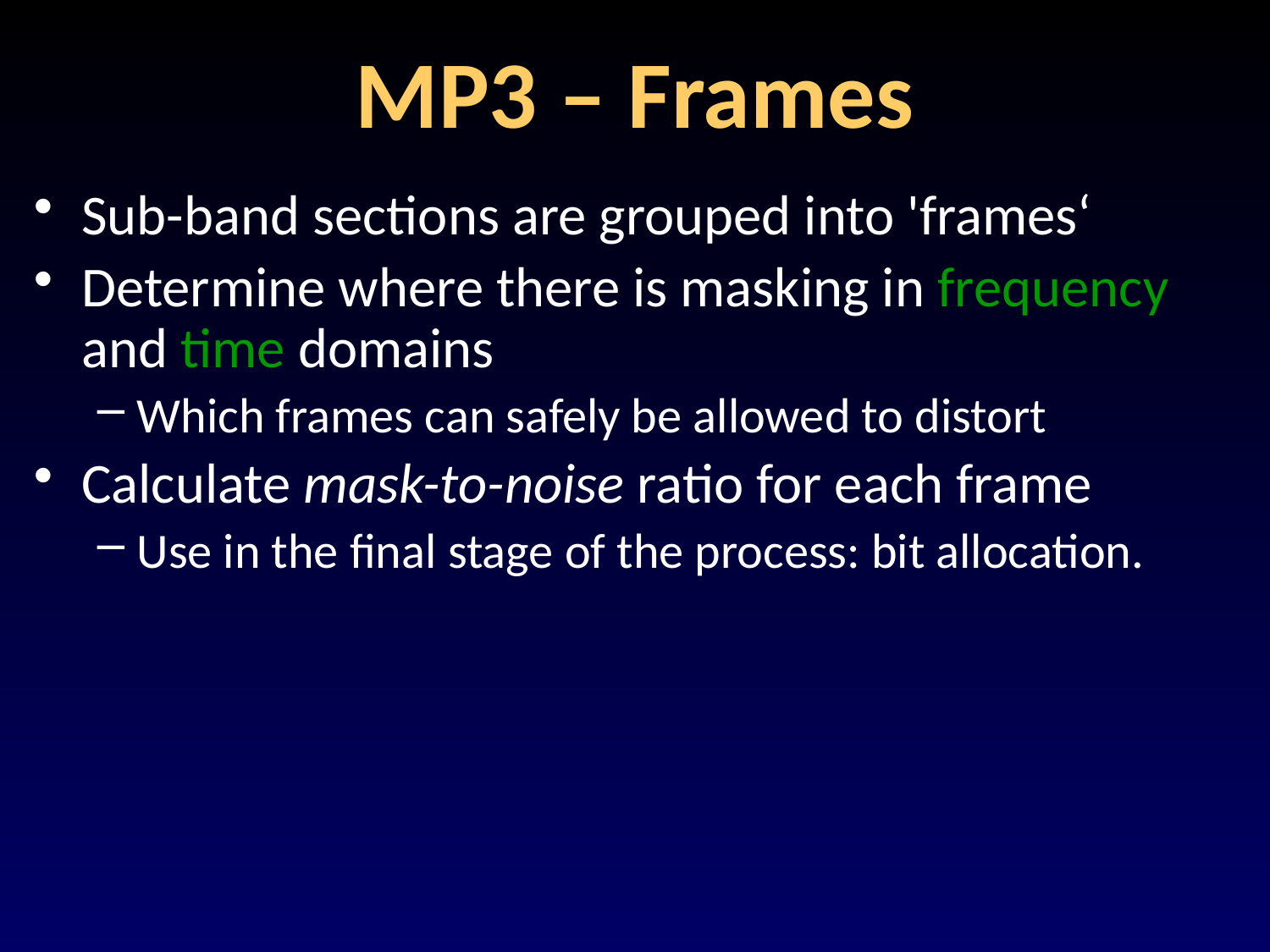

# MP3 – Frames
Sub-band sections are grouped into 'frames‘
Determine where there is masking in frequency and time domains
Which frames can safely be allowed to distort
Calculate mask-to-noise ratio for each frame
Use in the final stage of the process: bit allocation.